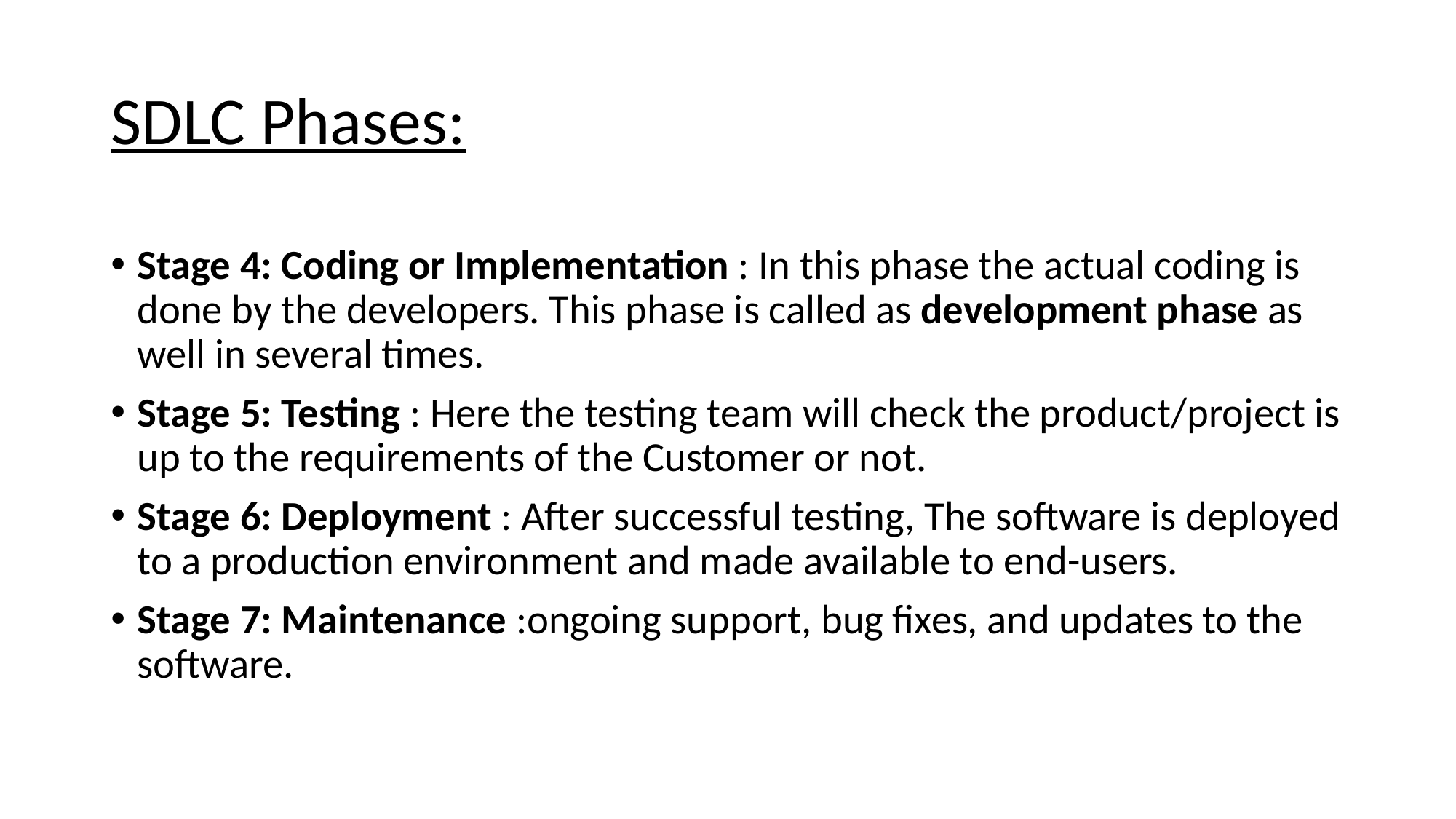

# SDLC Phases:

Stage 4: Coding or Implementation : In this phase the actual coding is done by the developers. This phase is called as development phase as well in several times.
Stage 5: Testing : Here the testing team will check the product/project is up to the requirements of the Customer or not.
Stage 6: Deployment : After successful testing, The software is deployed to a production environment and made available to end-users.
Stage 7: Maintenance :ongoing support, bug fixes, and updates to the software.